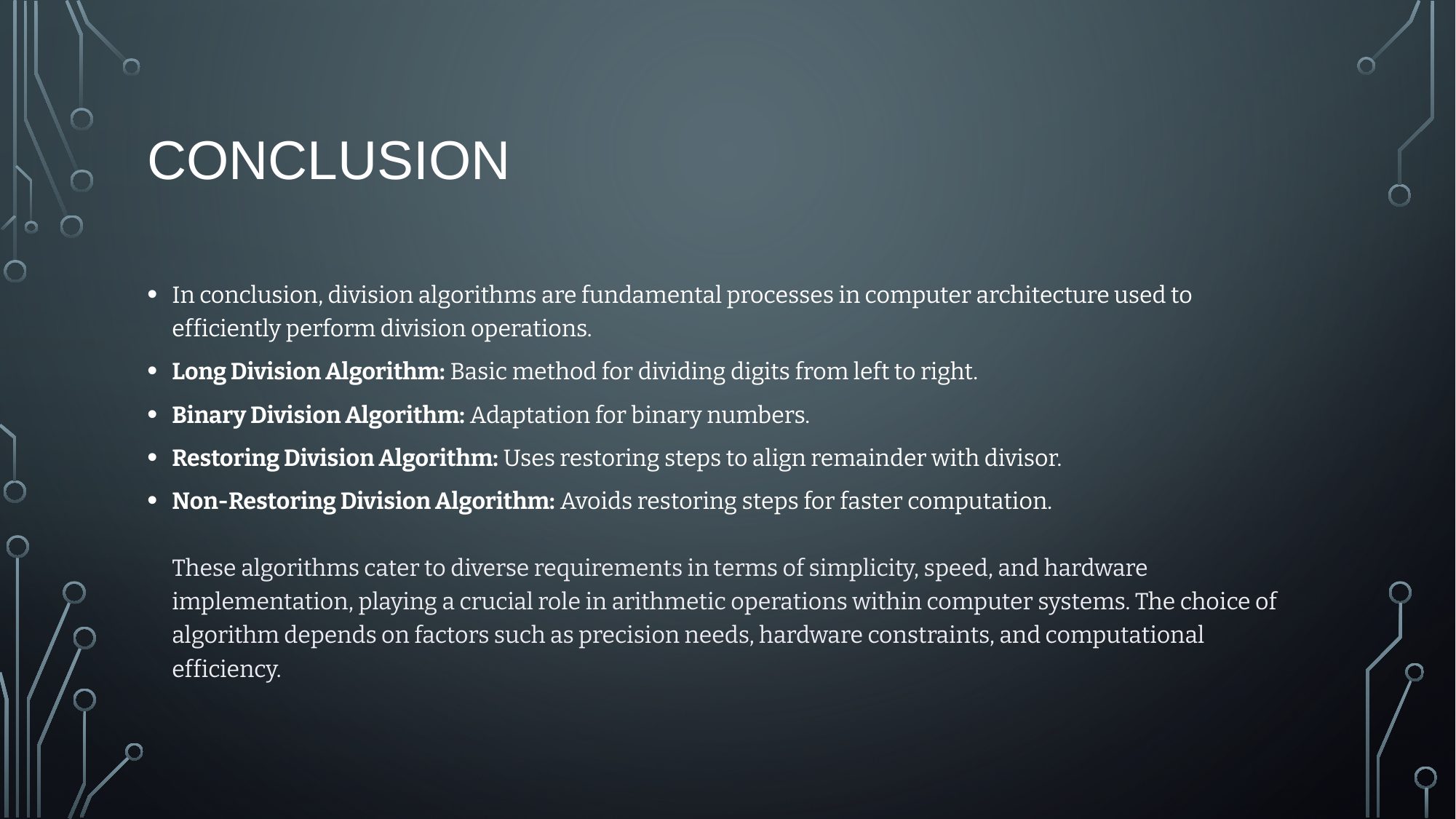

# CONCLUSION
In conclusion, division algorithms are fundamental processes in computer architecture used to efficiently perform division operations.
Long Division Algorithm: Basic method for dividing digits from left to right.
Binary Division Algorithm: Adaptation for binary numbers.
Restoring Division Algorithm: Uses restoring steps to align remainder with divisor.
Non-Restoring Division Algorithm: Avoids restoring steps for faster computation.
These algorithms cater to diverse requirements in terms of simplicity, speed, and hardware implementation, playing a crucial role in arithmetic operations within computer systems. The choice of algorithm depends on factors such as precision needs, hardware constraints, and computational efficiency.